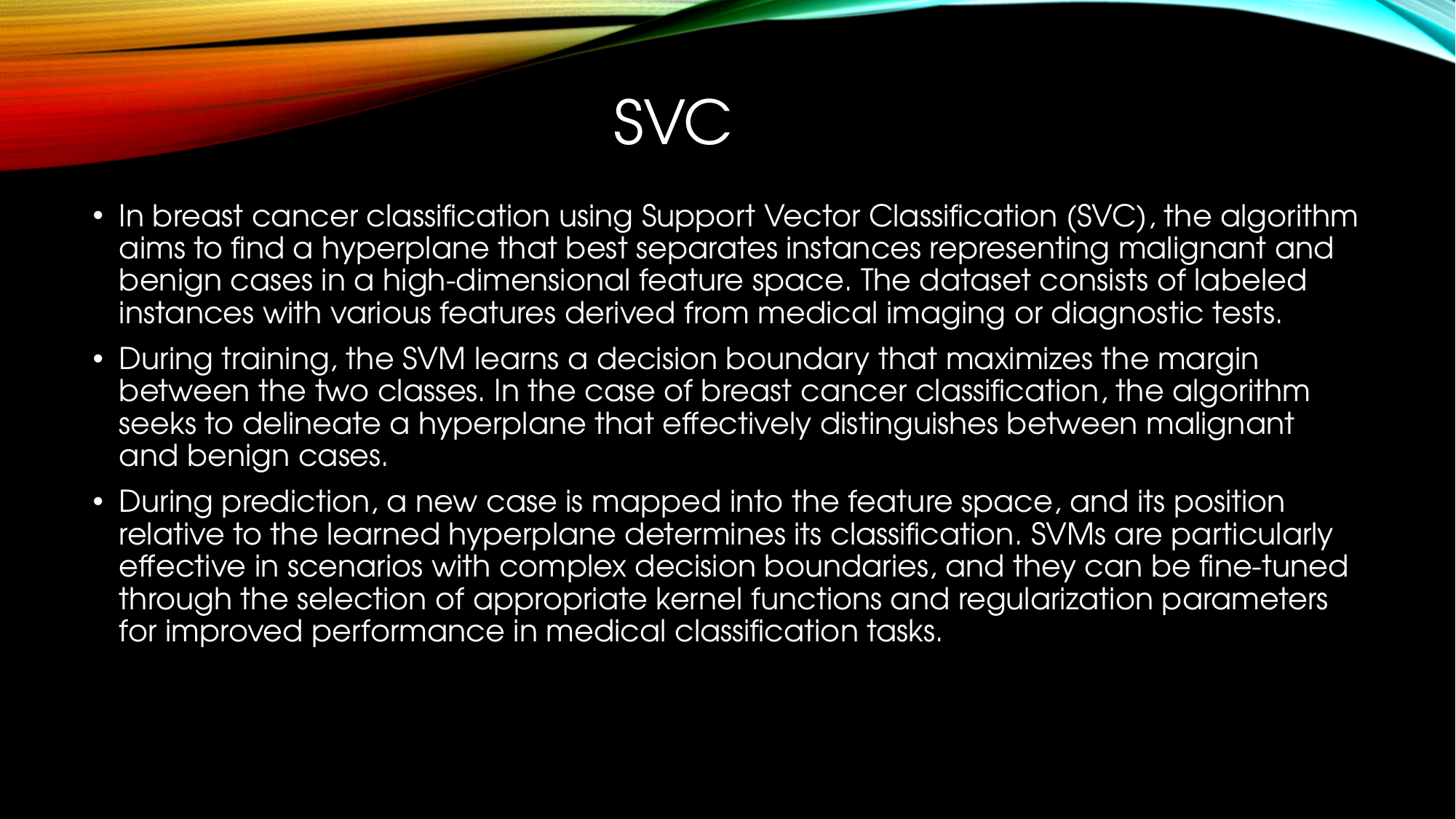

# SVC
In breast cancer classification using Support Vector Classification (SVC), the algorithm aims to find a hyperplane that best separates instances representing malignant and benign cases in a high-dimensional feature space. The dataset consists of labeled instances with various features derived from medical imaging or diagnostic tests.
During training, the SVM learns a decision boundary that maximizes the margin between the two classes. In the case of breast cancer classification, the algorithm seeks to delineate a hyperplane that effectively distinguishes between malignant and benign cases.
During prediction, a new case is mapped into the feature space, and its position relative to the learned hyperplane determines its classification. SVMs are particularly effective in scenarios with complex decision boundaries, and they can be fine-tuned through the selection of appropriate kernel functions and regularization parameters for improved performance in medical classification tasks.